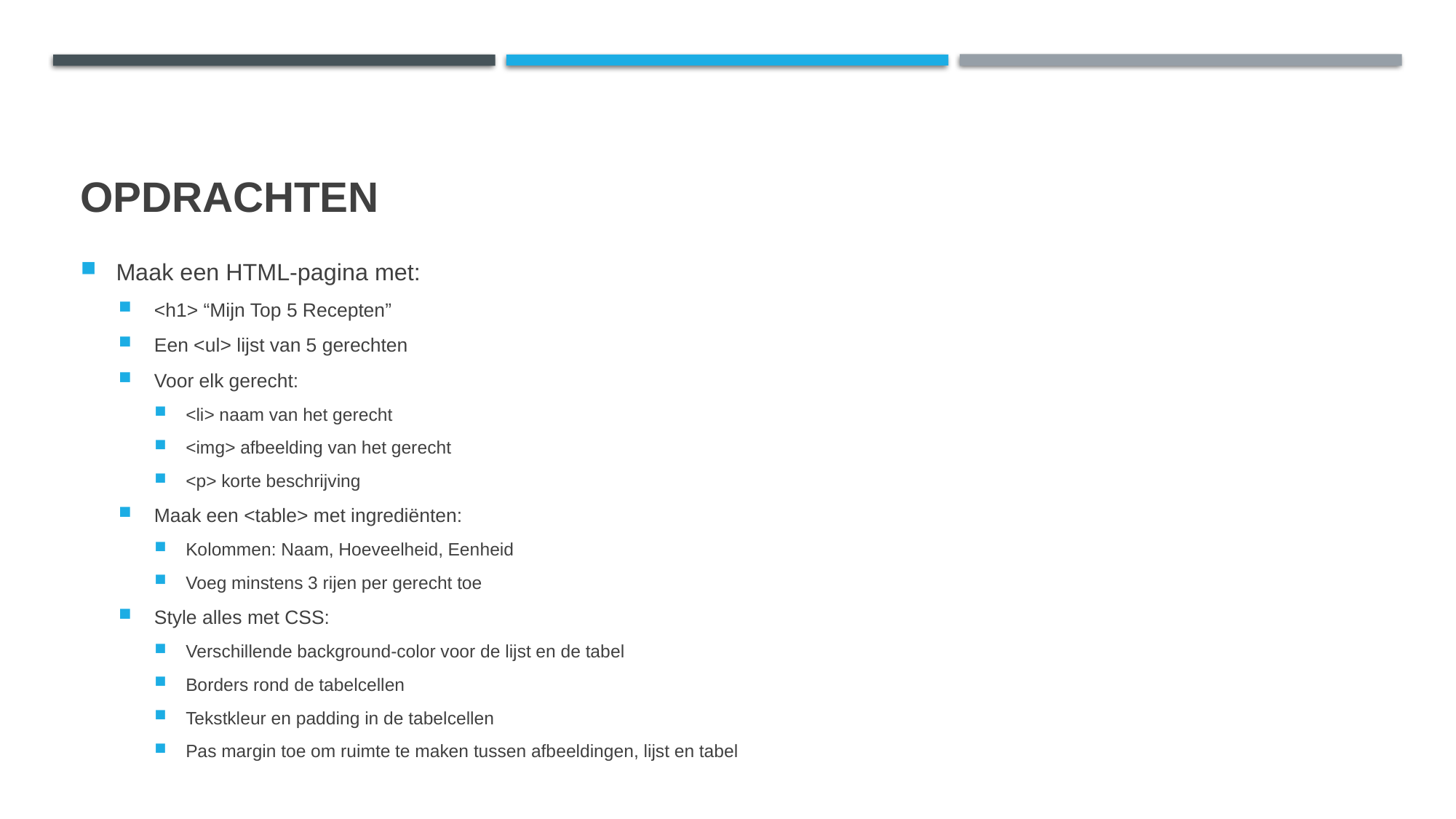

# Opdrachten
Maak een HTML-pagina met:
<h1> “Mijn Top 5 Recepten”
Een <ul> lijst van 5 gerechten
Voor elk gerecht:
<li> naam van het gerecht
<img> afbeelding van het gerecht
<p> korte beschrijving
Maak een <table> met ingrediënten:
Kolommen: Naam, Hoeveelheid, Eenheid
Voeg minstens 3 rijen per gerecht toe
Style alles met CSS:
Verschillende background-color voor de lijst en de tabel
Borders rond de tabelcellen
Tekstkleur en padding in de tabelcellen
Pas margin toe om ruimte te maken tussen afbeeldingen, lijst en tabel